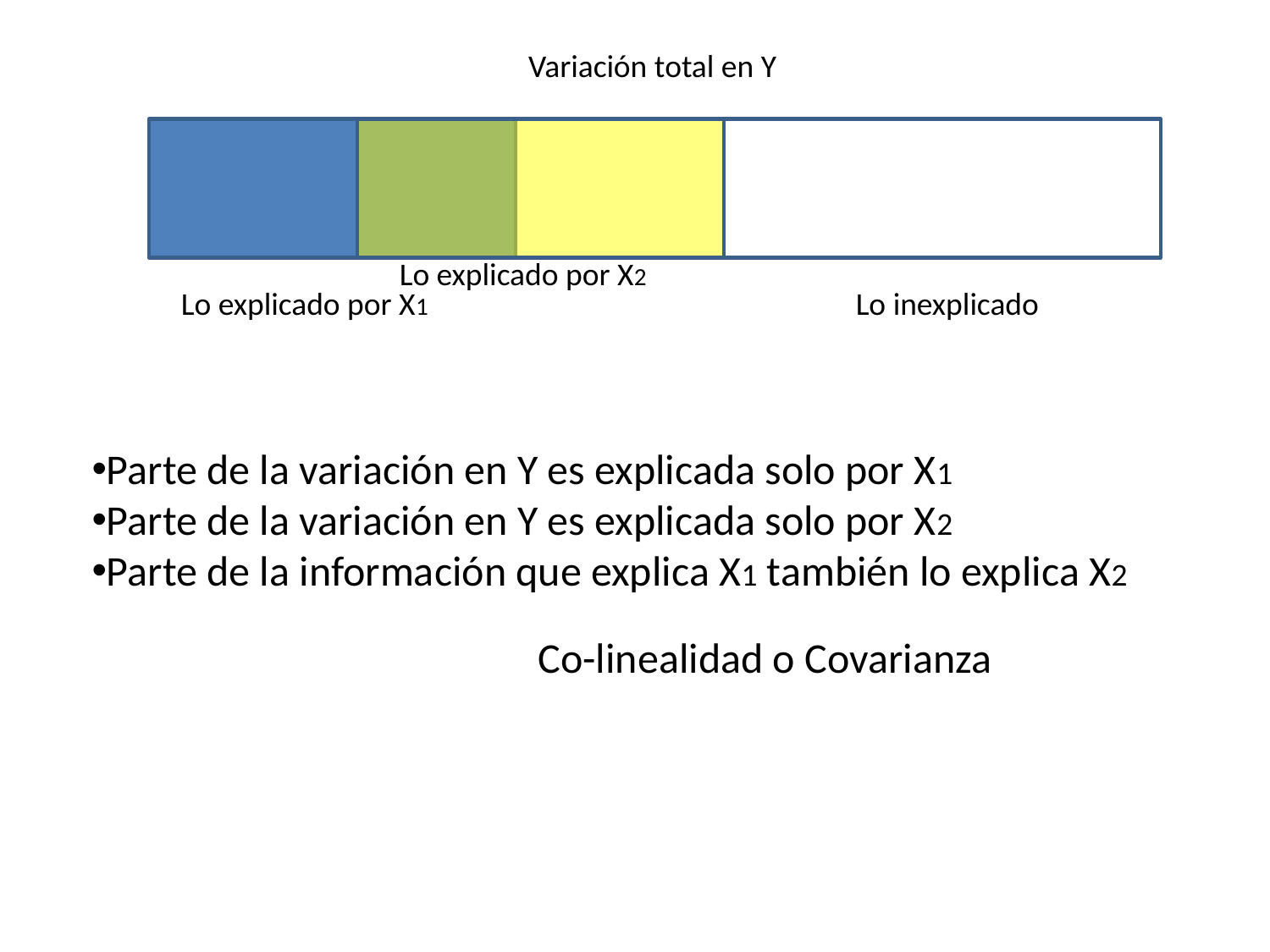

Variación total en Y

Lo explicado por X2
Lo explicado por X1
Lo inexplicado
Parte de la variación en Y es explicada solo por X1
Parte de la variación en Y es explicada solo por X2
Parte de la información que explica X1 también lo explica X2
Co-linealidad o Covarianza